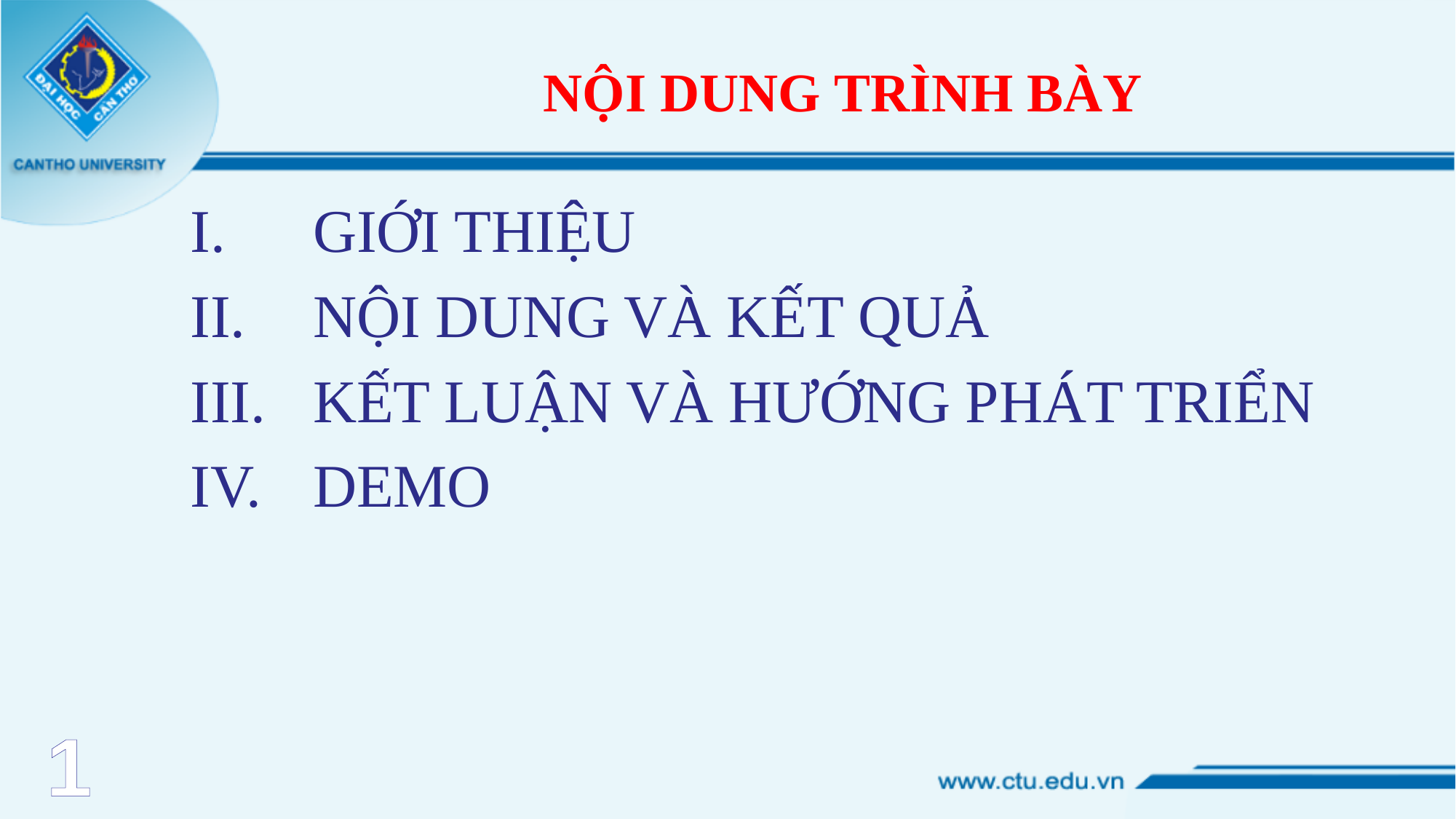

# NỘI DUNG TRÌNH BÀY
GIỚI THIỆU
NỘI DUNG VÀ KẾT QUẢ
KẾT LUẬN VÀ HƯỚNG PHÁT TRIỂN
DEMO

1